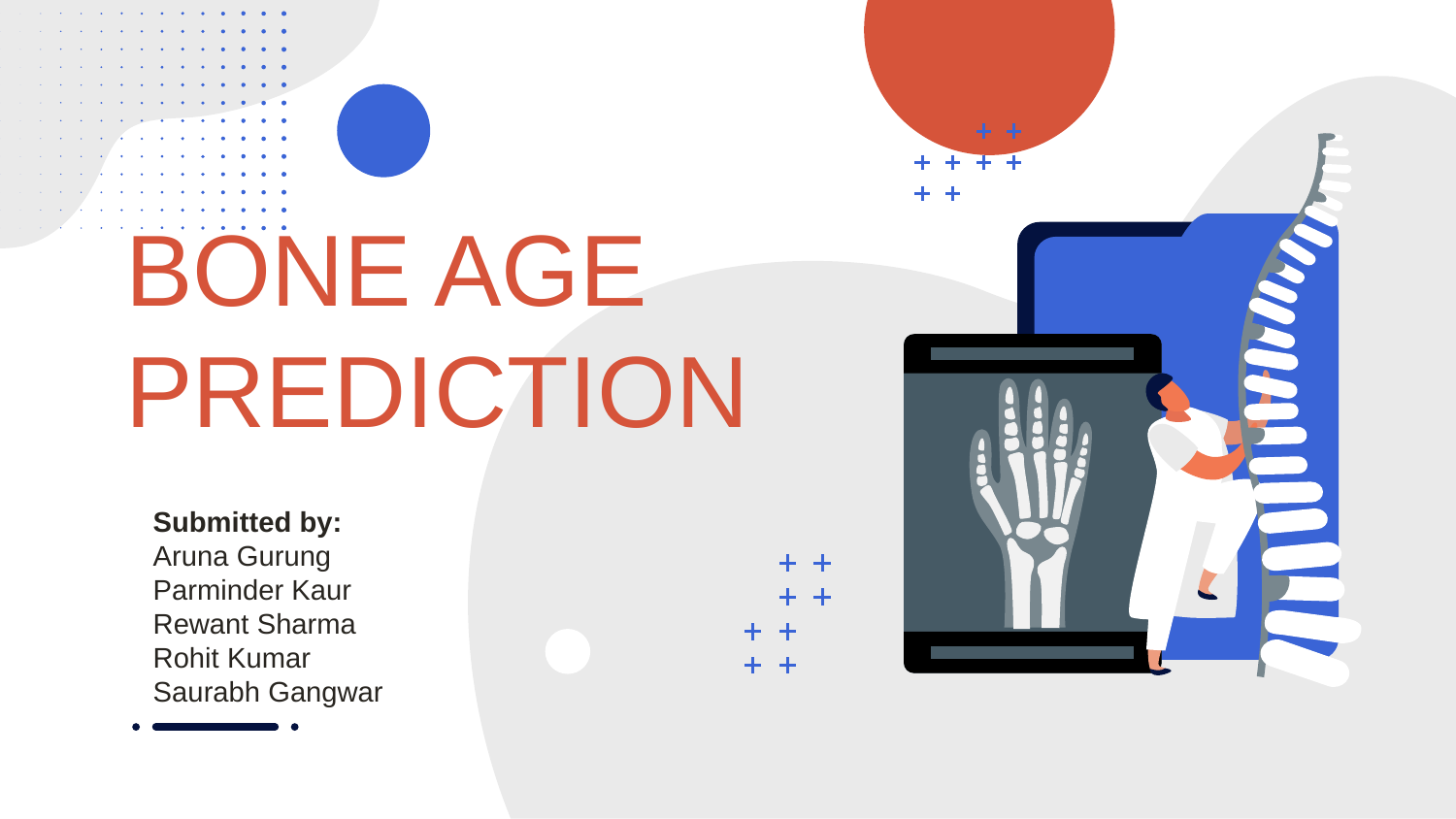

# BONE AGE PREDICTION

Submitted by:
Aruna Gurung
Parminder Kaur
Rewant Sharma
Rohit Kumar
Saurabh Gangwar